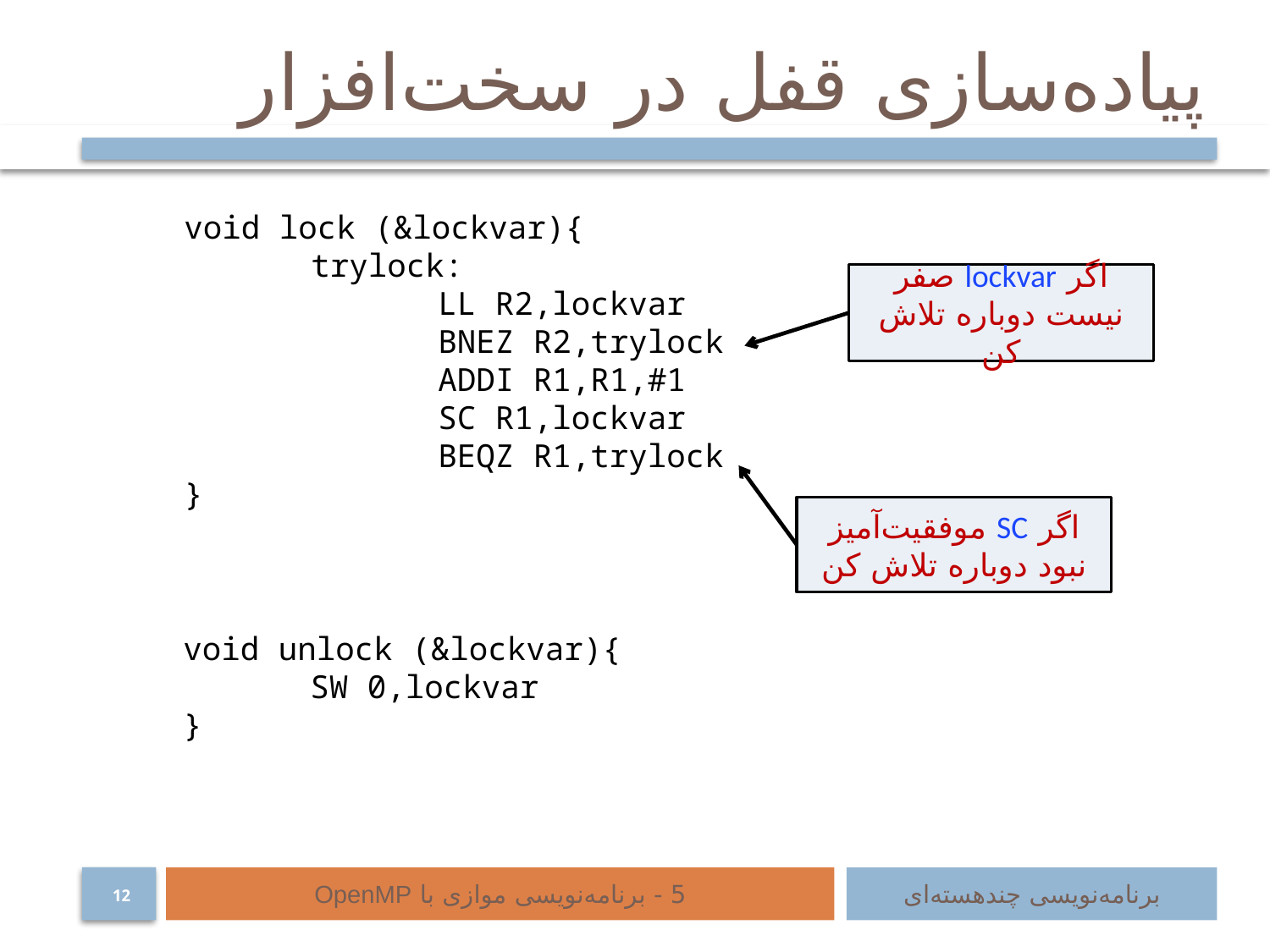

# پیاده‌سازی قفل در سخت‌افزار

void lock (&lockvar){
	trylock:
		LL R2,lockvar
		BNEZ R2,trylock
		ADDI R1,R1,#1
		SC R1,lockvar
		BEQZ R1,trylock
}
اگر lockvar صفر نیست دوباره تلاش کن
اگر SC موفقیت‌آمیز نبود دوباره تلاش کن
void unlock (&lockvar){
	SW 0,lockvar
}
5 - برنامه‌نویسی موازی با OpenMP
برنامه‌نویسی چند‌هسته‌ای
12